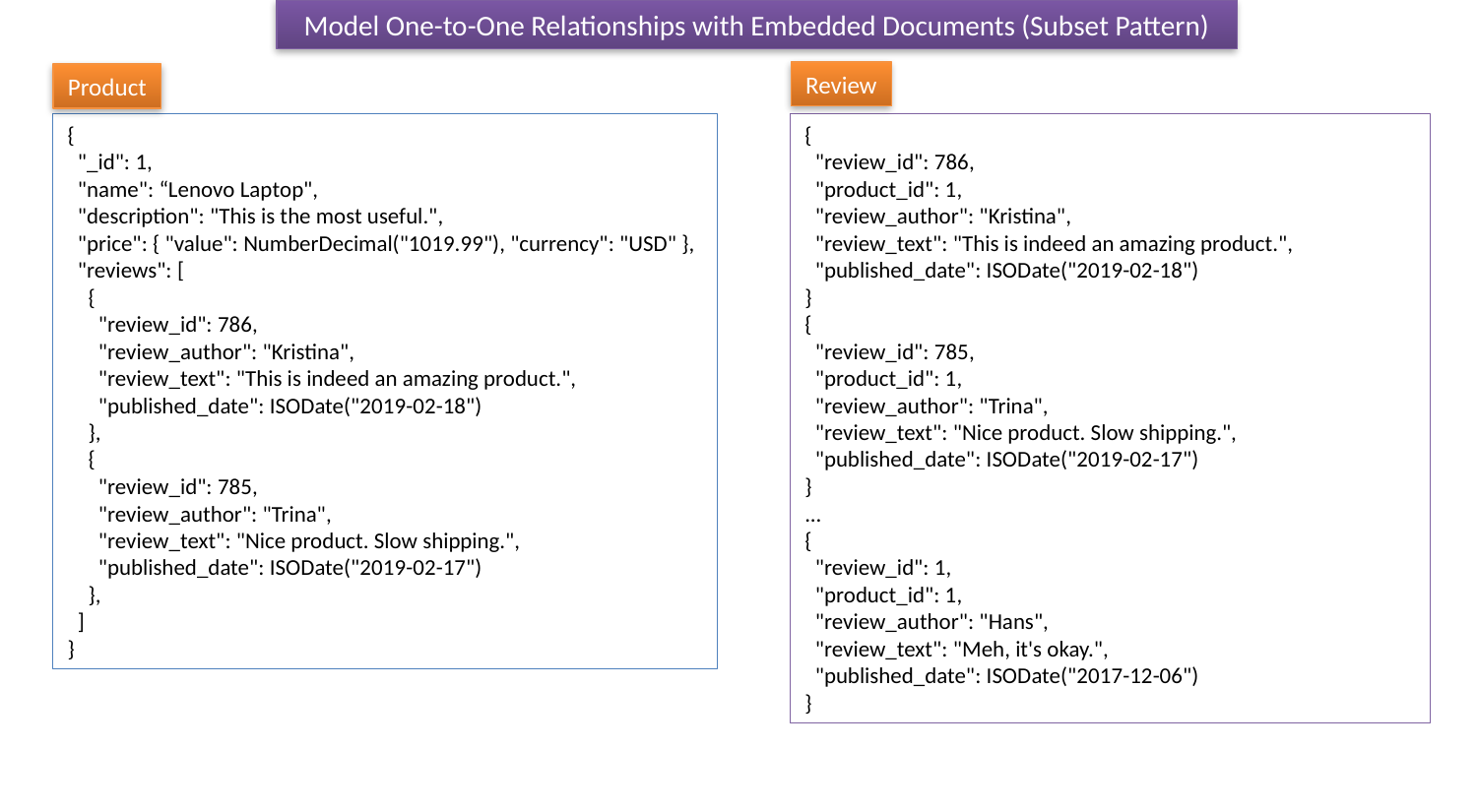

Model One-to-One Relationships with Embedded Documents (Subset Pattern)

Review
Product

{
  "_id": 1,
  "name": “Lenovo Laptop",
  "description": "This is the most useful.",
  "price": { "value": NumberDecimal("1019.99"), "currency": "USD" },
  "reviews": [
    {
      "review_id": 786,
      "review_author": "Kristina",
      "review_text": "This is indeed an amazing product.",
      "published_date": ISODate("2019-02-18")
    },
    {
      "review_id": 785,
      "review_author": "Trina",
      "review_text": "Nice product. Slow shipping.",
      "published_date": ISODate("2019-02-17")
    },
  ]
}
{
  "review_id": 786,
  "product_id": 1,
  "review_author": "Kristina",
  "review_text": "This is indeed an amazing product.",
  "published_date": ISODate("2019-02-18")
}
{
  "review_id": 785,
  "product_id": 1,
  "review_author": "Trina",
  "review_text": "Nice product. Slow shipping.",
  "published_date": ISODate("2019-02-17")
}
...
{
  "review_id": 1,
  "product_id": 1,
  "review_author": "Hans",
  "review_text": "Meh, it's okay.",
  "published_date": ISODate("2017-12-06")
}